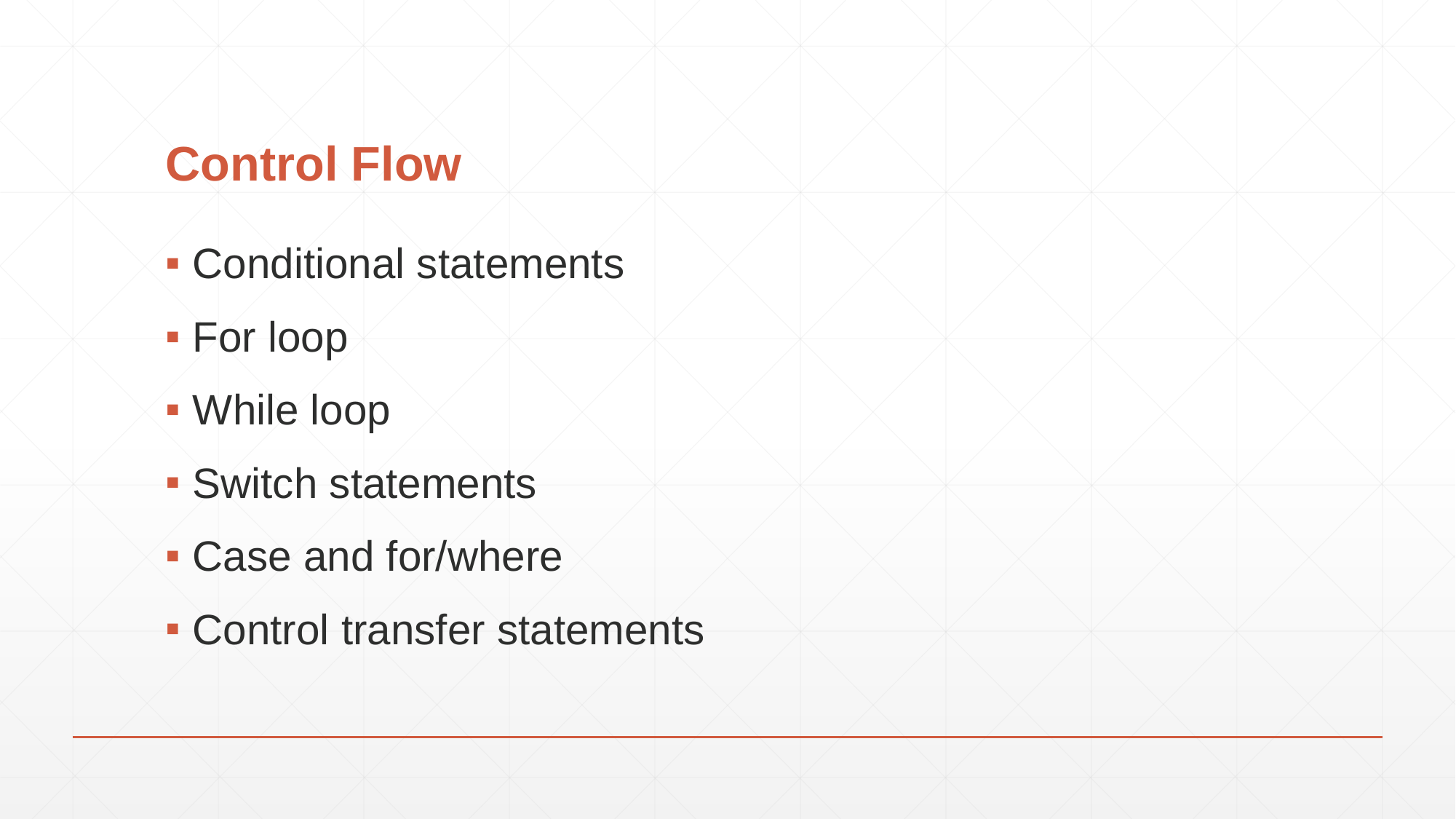

# Control Flow
Conditional statements
For loop
While loop
Switch statements
Case and for/where
Control transfer statements